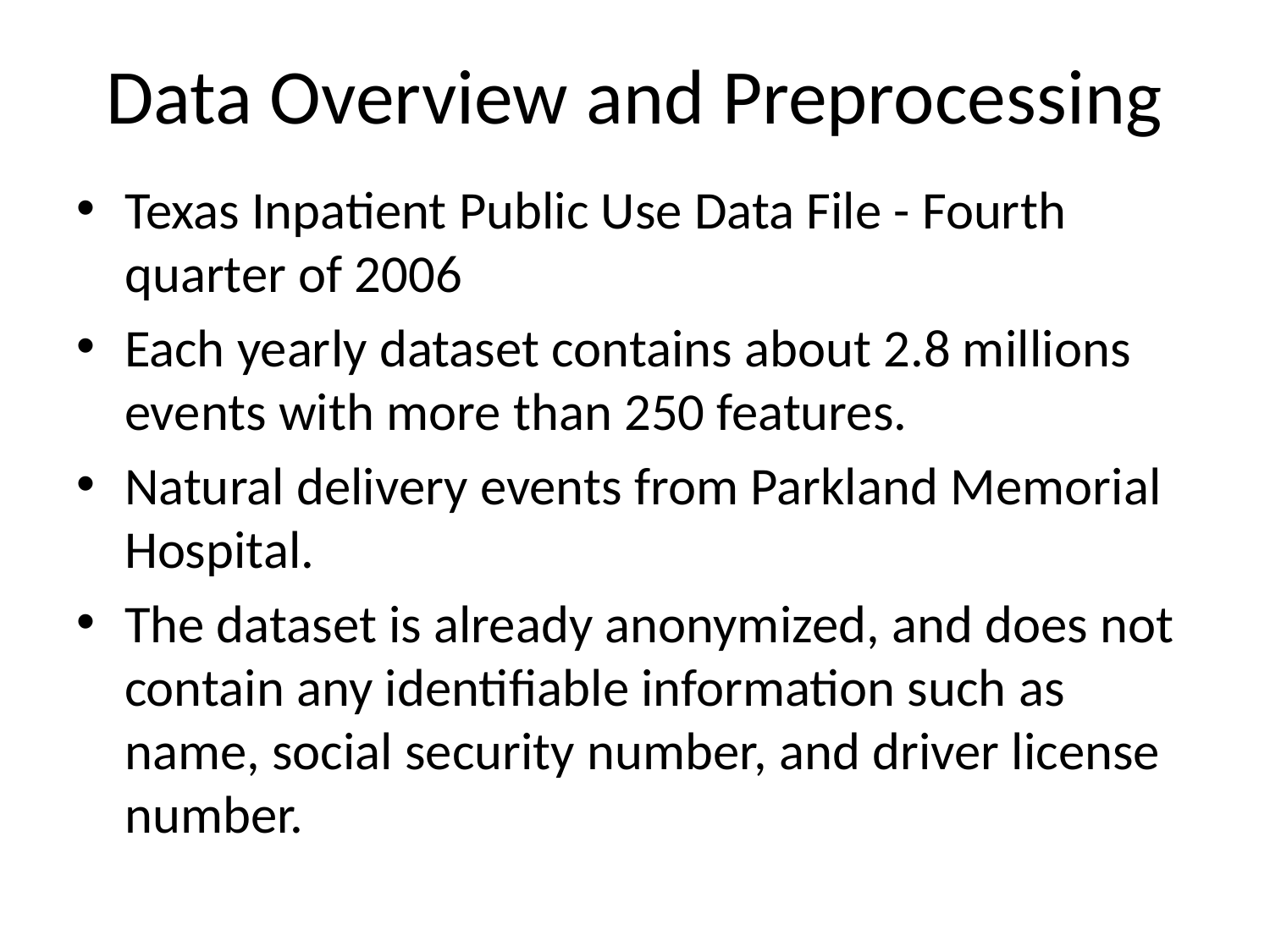

# Data Overview and Preprocessing
Texas Inpatient Public Use Data File - Fourth quarter of 2006
Each yearly dataset contains about 2.8 millions events with more than 250 features.
Natural delivery events from Parkland Memorial Hospital.
The dataset is already anonymized, and does not contain any identifiable information such as name, social security number, and driver license number.